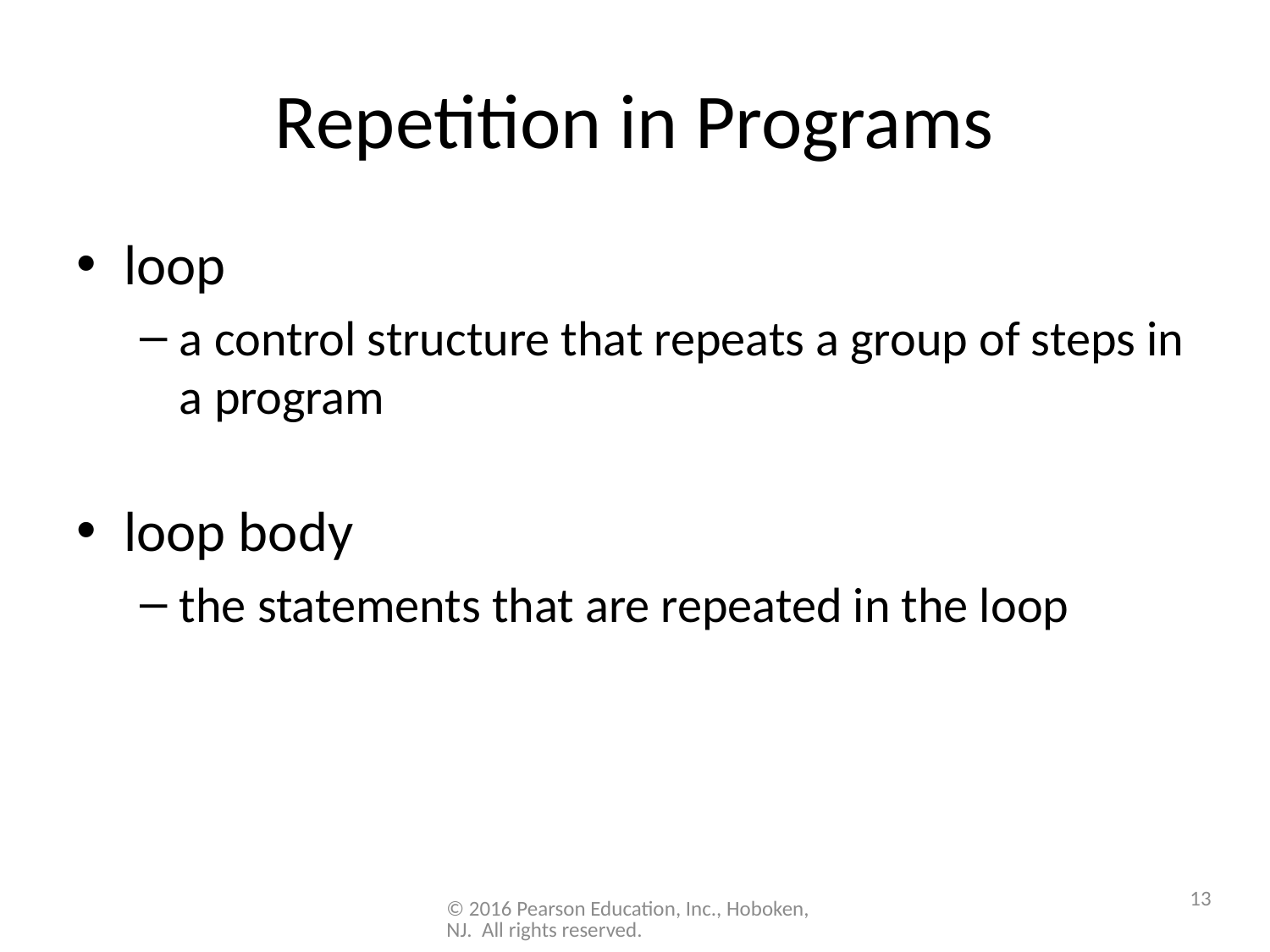

# Repetition in Programs
loop
a control structure that repeats a group of steps in a program
loop body
the statements that are repeated in the loop
13
© 2016 Pearson Education, Inc., Hoboken, NJ.  All rights reserved.